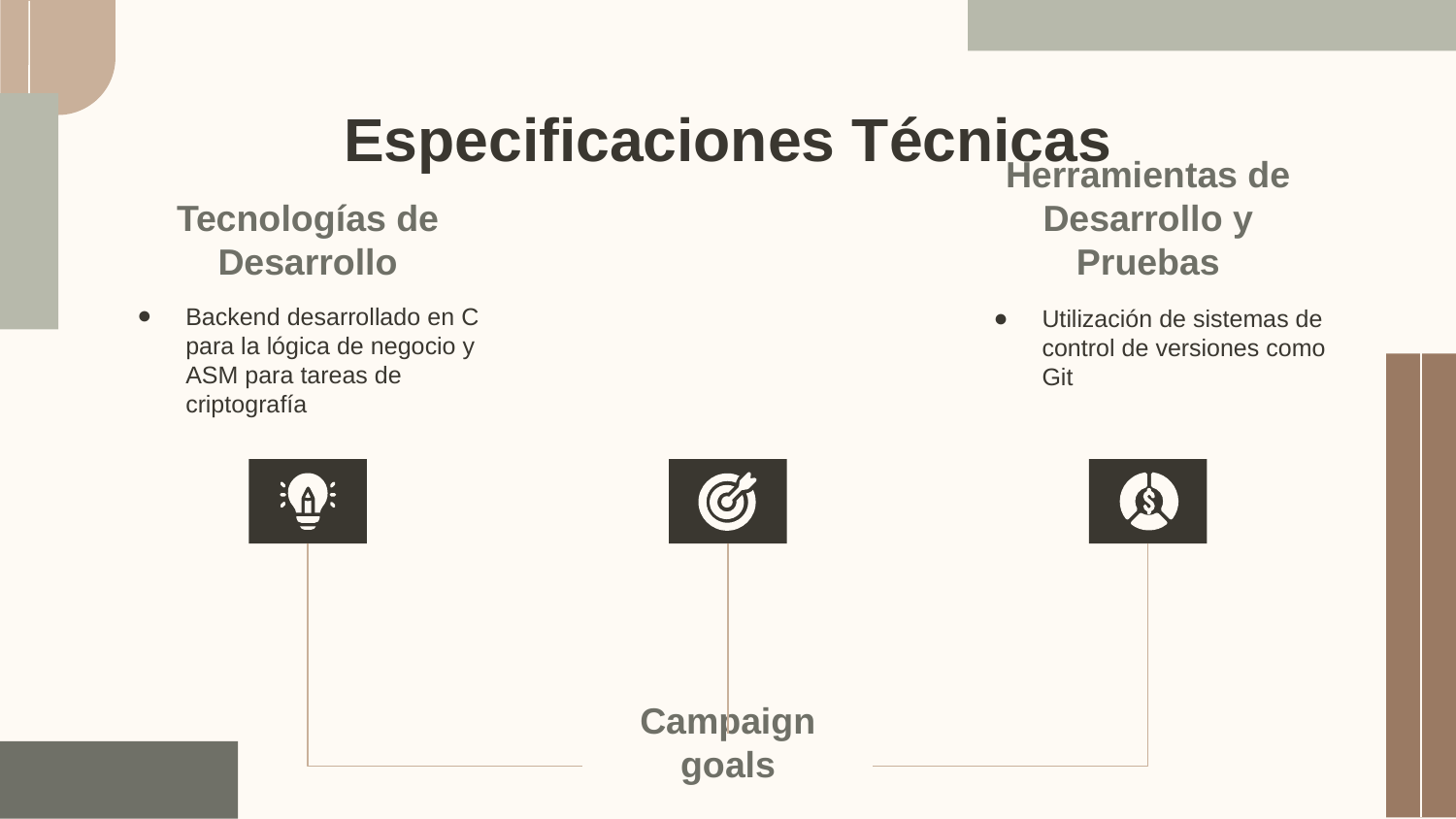

# Especificaciones Técnicas
Tecnologías de Desarrollo
Backend desarrollado en C para la lógica de negocio y ASM para tareas de criptografía
Herramientas de Desarrollo y Pruebas
Utilización de sistemas de control de versiones como Git

Campaign goals